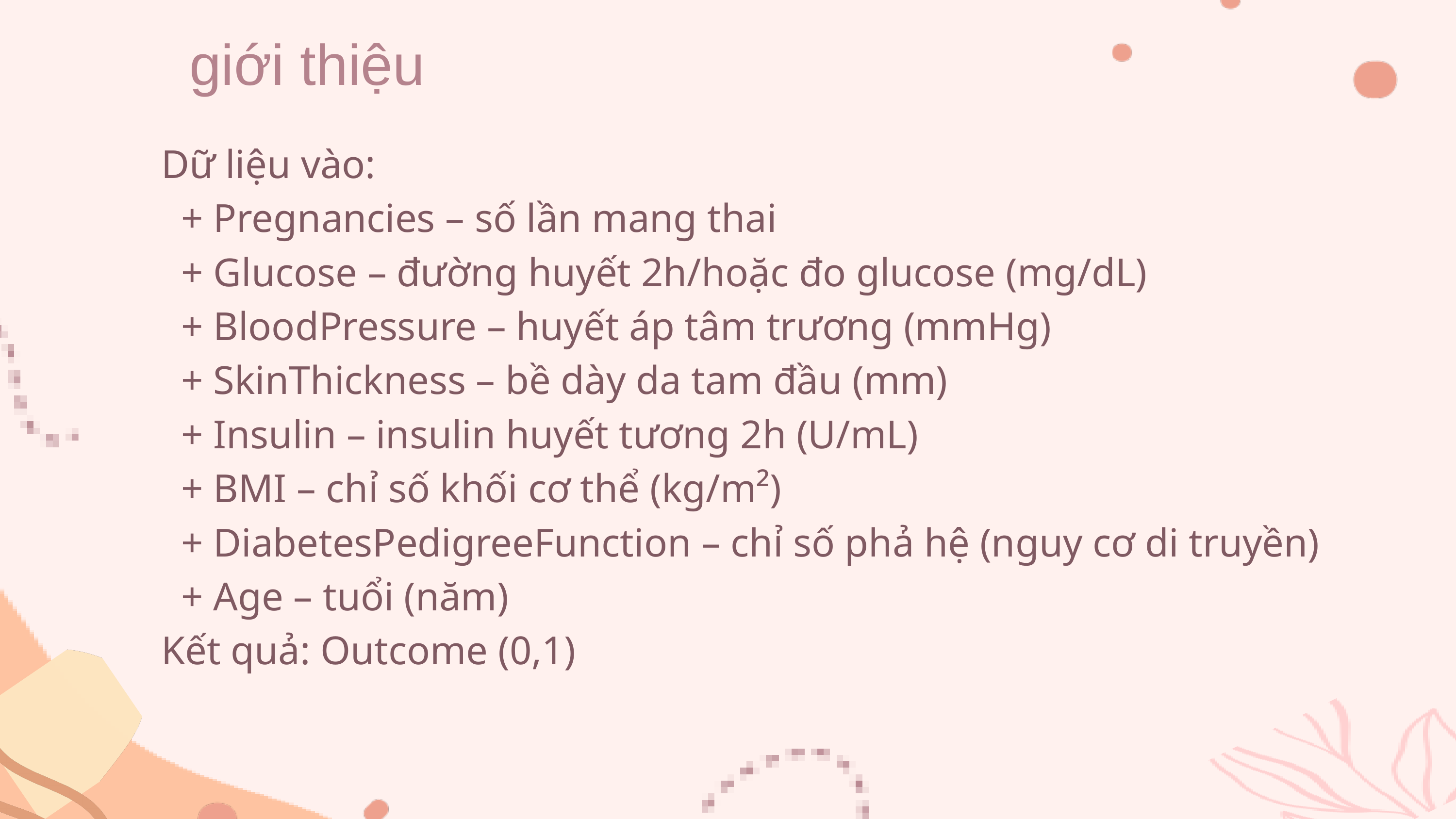

giới thiệu

Dữ liệu vào:
  + Pregnancies – số lần mang thai
  + Glucose – đường huyết 2h/hoặc đo glucose (mg/dL)
  + BloodPressure – huyết áp tâm trương (mmHg)
  + SkinThickness – bề dày da tam đầu (mm)
  + Insulin – insulin huyết tương 2h (U/mL)
  + BMI – chỉ số khối cơ thể (kg/m²)
  + DiabetesPedigreeFunction – chỉ số phả hệ (nguy cơ di truyền)
  + Age – tuổi (năm)
Kết quả: Outcome (0,1)